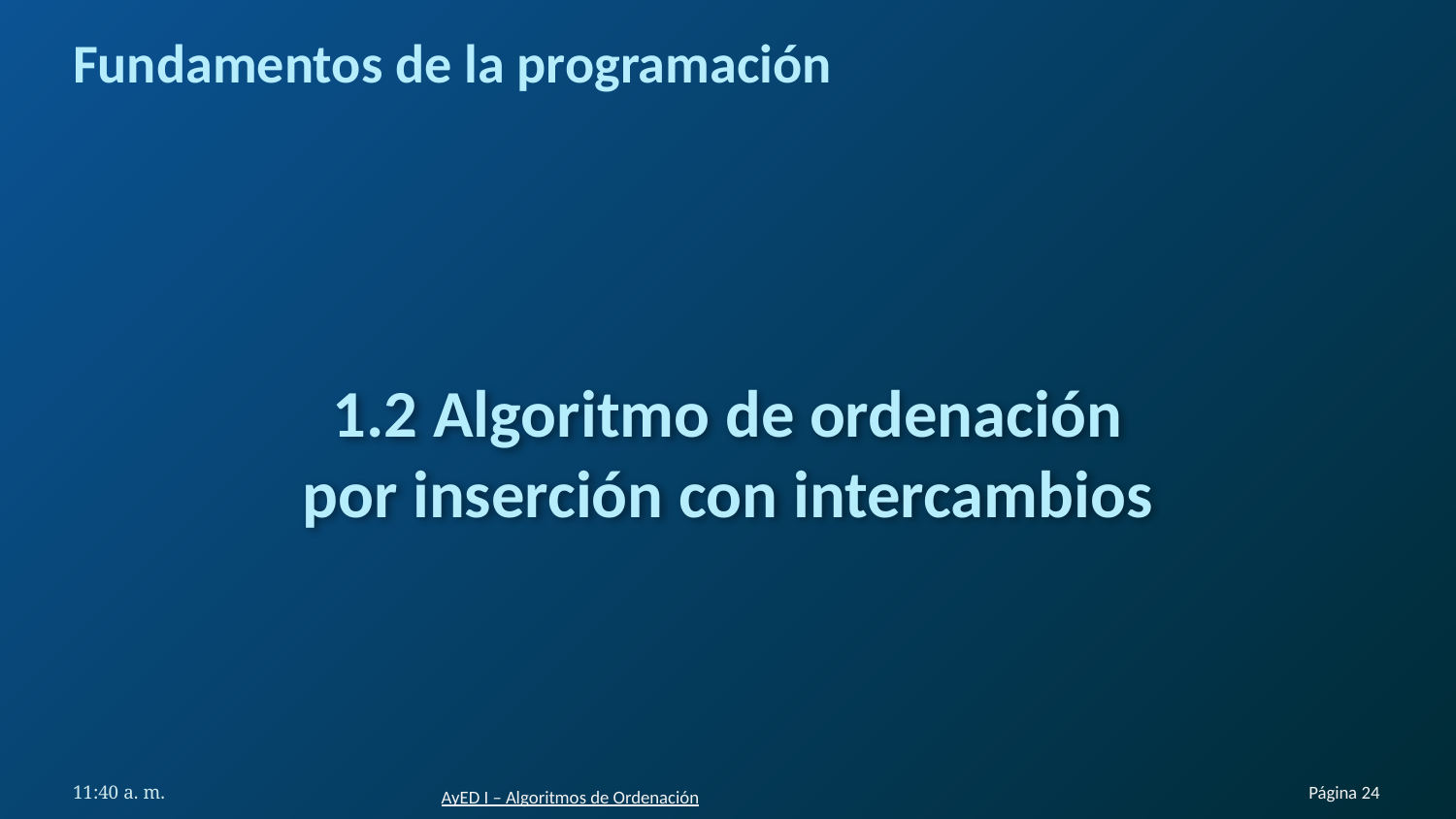

# Fundamentos de la programación
1.2 Algoritmo de ordenación
por inserción con intercambios
11:40 a. m.
Página 24
AyED I – Algoritmos de Ordenación